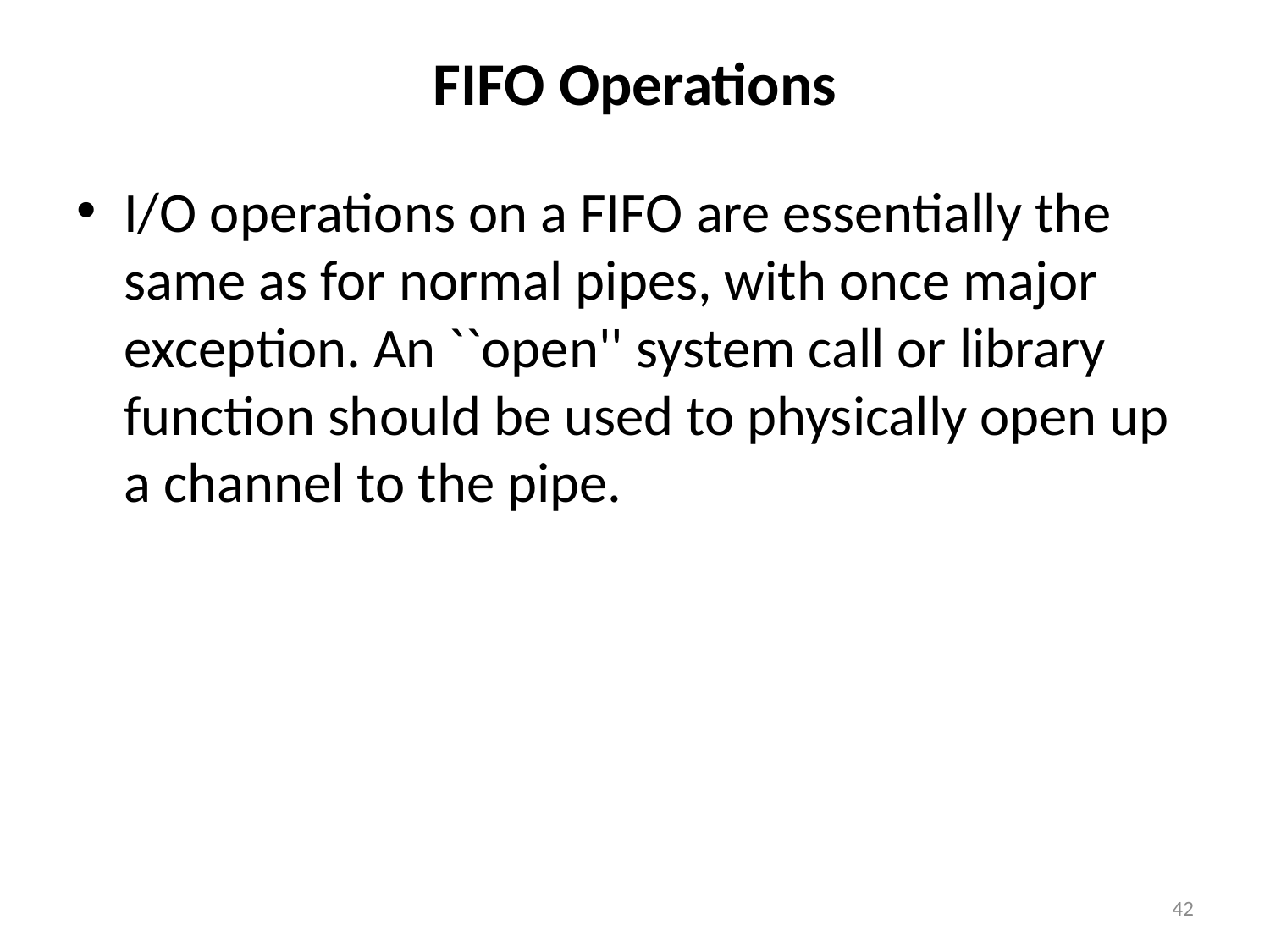

# FIFO Operations
I/O operations on a FIFO are essentially the same as for normal pipes, with once major exception. An ``open'' system call or library function should be used to physically open up a channel to the pipe.

42